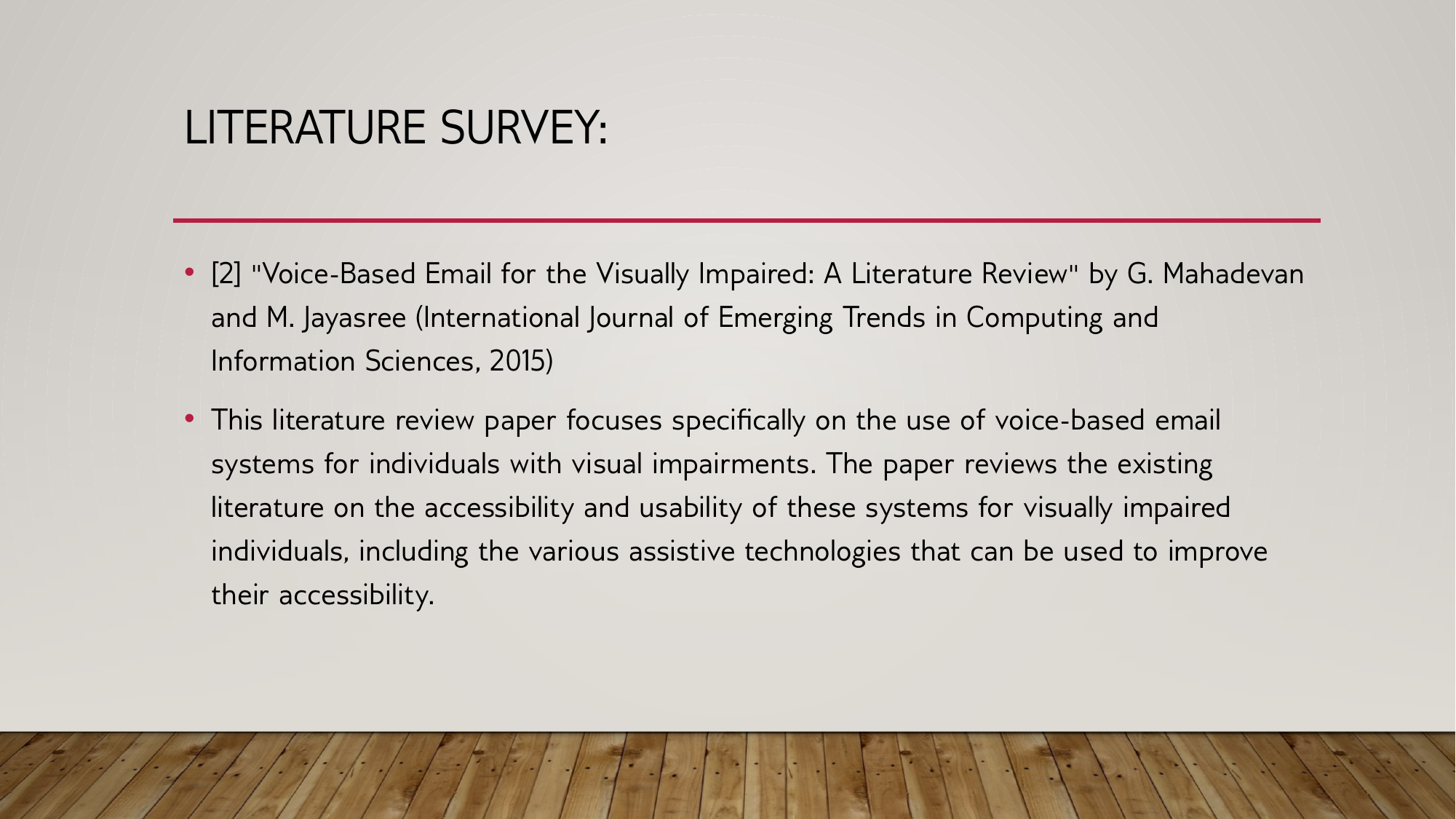

# LITERATURE SURVEY:
[2] "Voice-Based Email for the Visually Impaired: A Literature Review" by G. Mahadevan and M. Jayasree (International Journal of Emerging Trends in Computing and Information Sciences, 2015)
This literature review paper focuses specifically on the use of voice-based email systems for individuals with visual impairments. The paper reviews the existing literature on the accessibility and usability of these systems for visually impaired individuals, including the various assistive technologies that can be used to improve their accessibility.